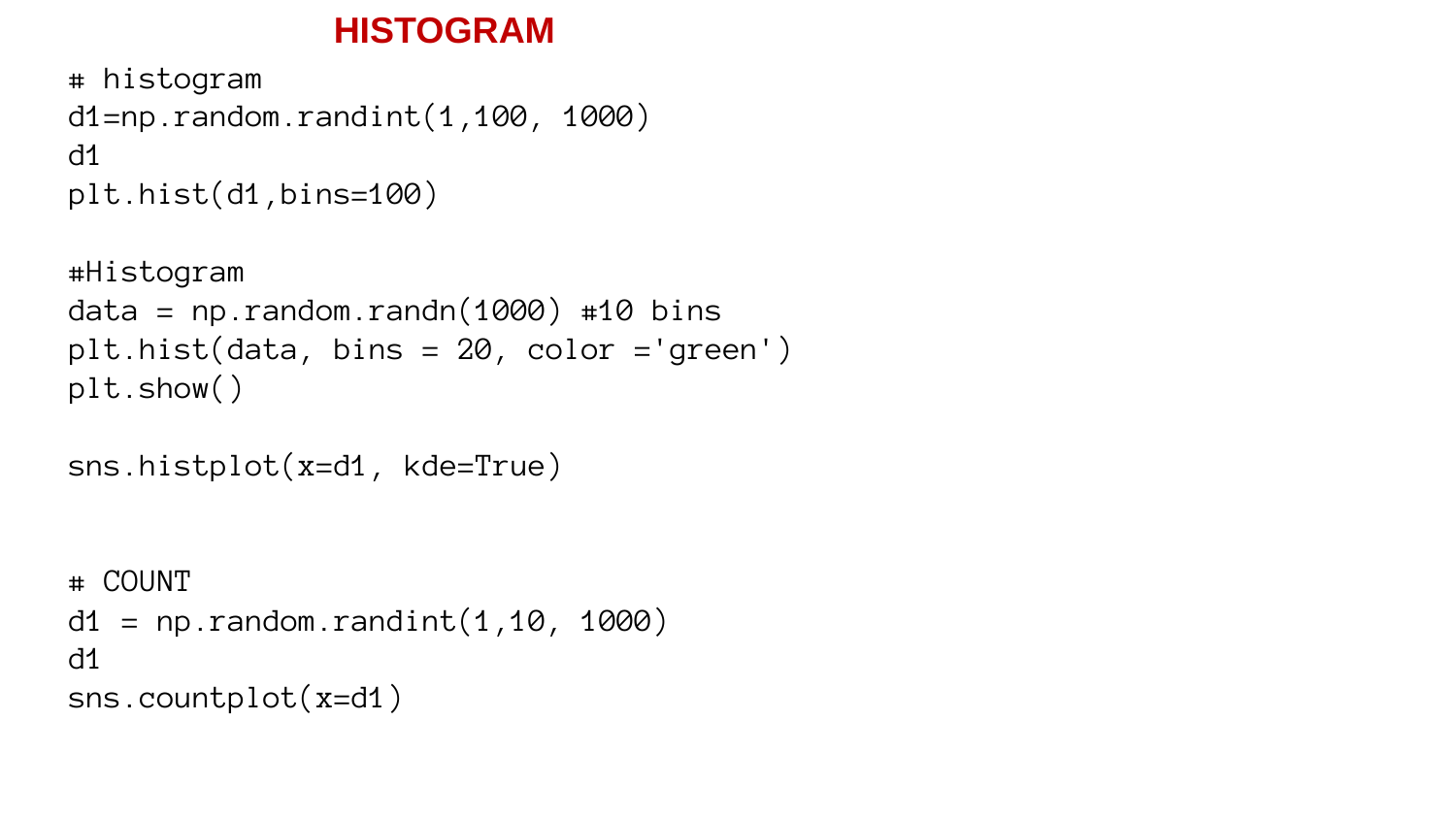

HISTOGRAM
# histogram
d1=np.random.randint(1,100, 1000)
d1
plt.hist(d1,bins=100)

#Histogram
data = np.random.randn(1000) #10 bins
plt.hist(data, bins = 20, color ='green')
plt.show()

sns.histplot(x=d1, kde=True)

# COUNT
d1 = np.random.randint(1,10, 1000)
d1
sns.countplot(x=d1)